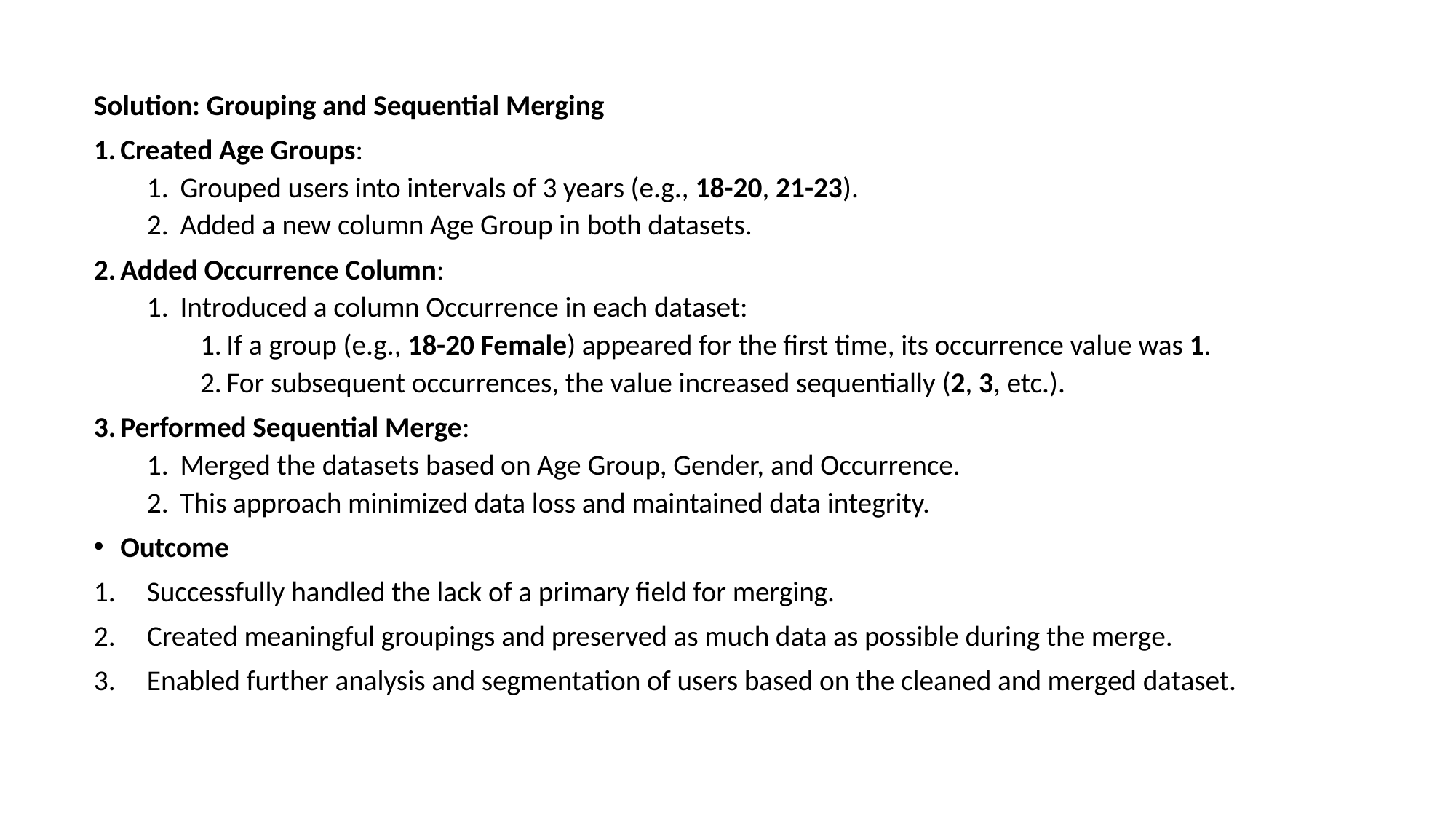

Solution: Grouping and Sequential Merging
Created Age Groups:
Grouped users into intervals of 3 years (e.g., 18-20, 21-23).
Added a new column Age Group in both datasets.
Added Occurrence Column:
Introduced a column Occurrence in each dataset:
If a group (e.g., 18-20 Female) appeared for the first time, its occurrence value was 1.
For subsequent occurrences, the value increased sequentially (2, 3, etc.).
Performed Sequential Merge:
Merged the datasets based on Age Group, Gender, and Occurrence.
This approach minimized data loss and maintained data integrity.
Outcome
Successfully handled the lack of a primary field for merging.
Created meaningful groupings and preserved as much data as possible during the merge.
Enabled further analysis and segmentation of users based on the cleaned and merged dataset.